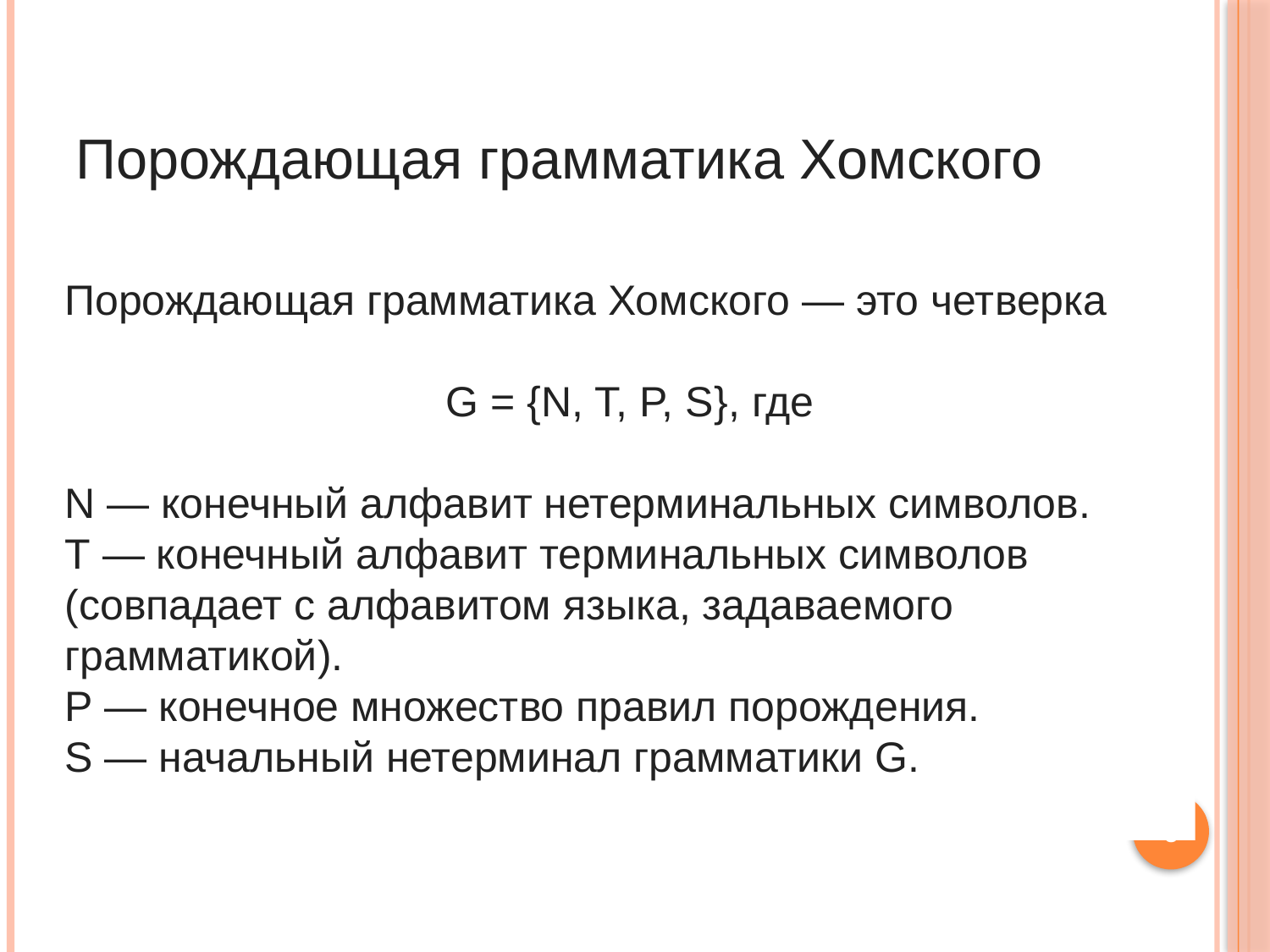

# Порождающая грамматика Хомского
Порождающая грамматика Хомского — это четверка

G = {N, T, P, S}, где
N — конечный алфавит нетерминальных символов.
T — конечный алфавит терминальных символов (совпадает с алфавитом языка, задаваемого грамматикой).
P — конечное множество правил порождения.
S — начальный нетерминал грамматики G.

5